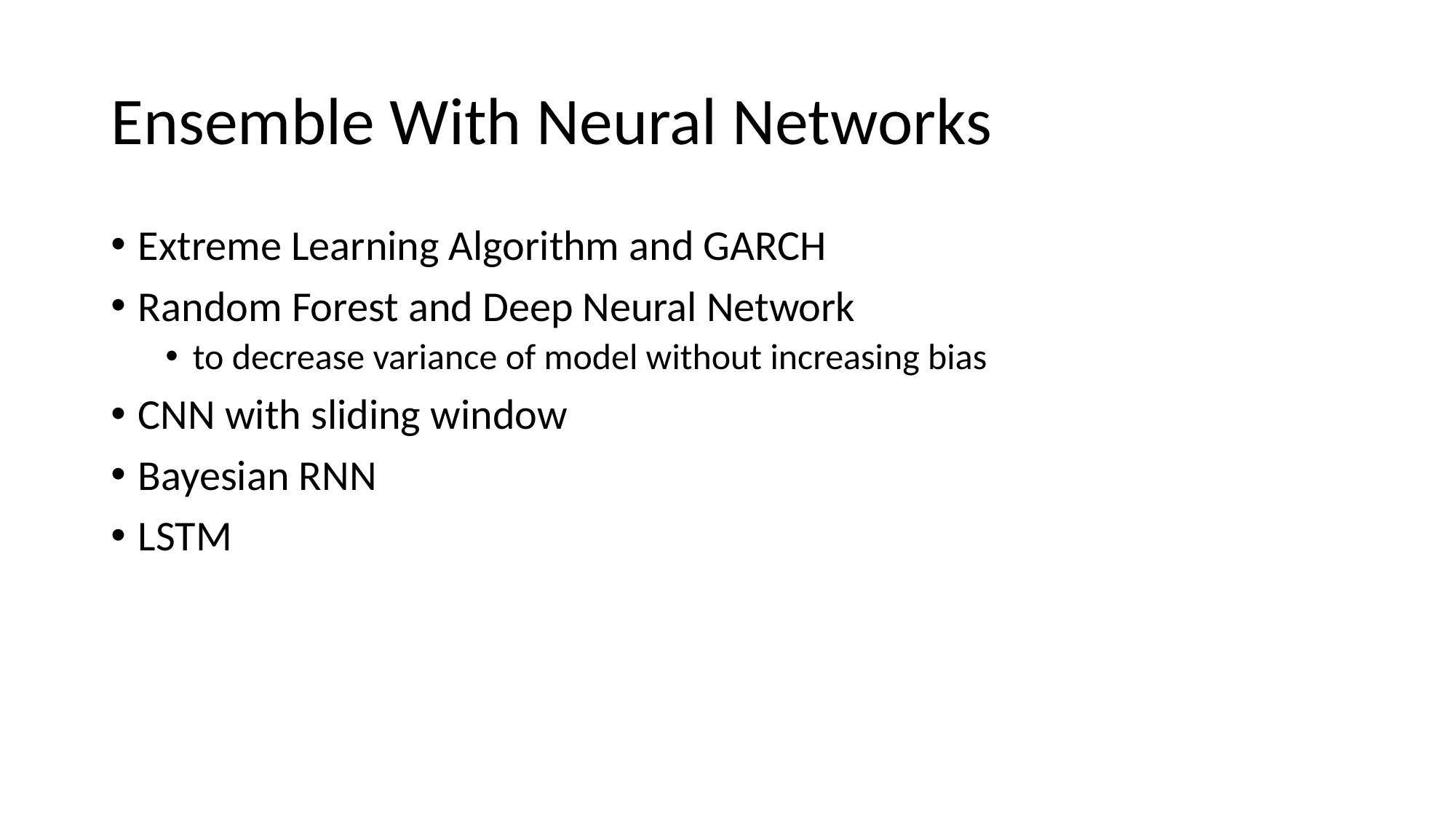

# Ensemble With Neural Networks
Extreme Learning Algorithm and GARCH
Random Forest and Deep Neural Network
to decrease variance of model without increasing bias
CNN with sliding window
Bayesian RNN
LSTM